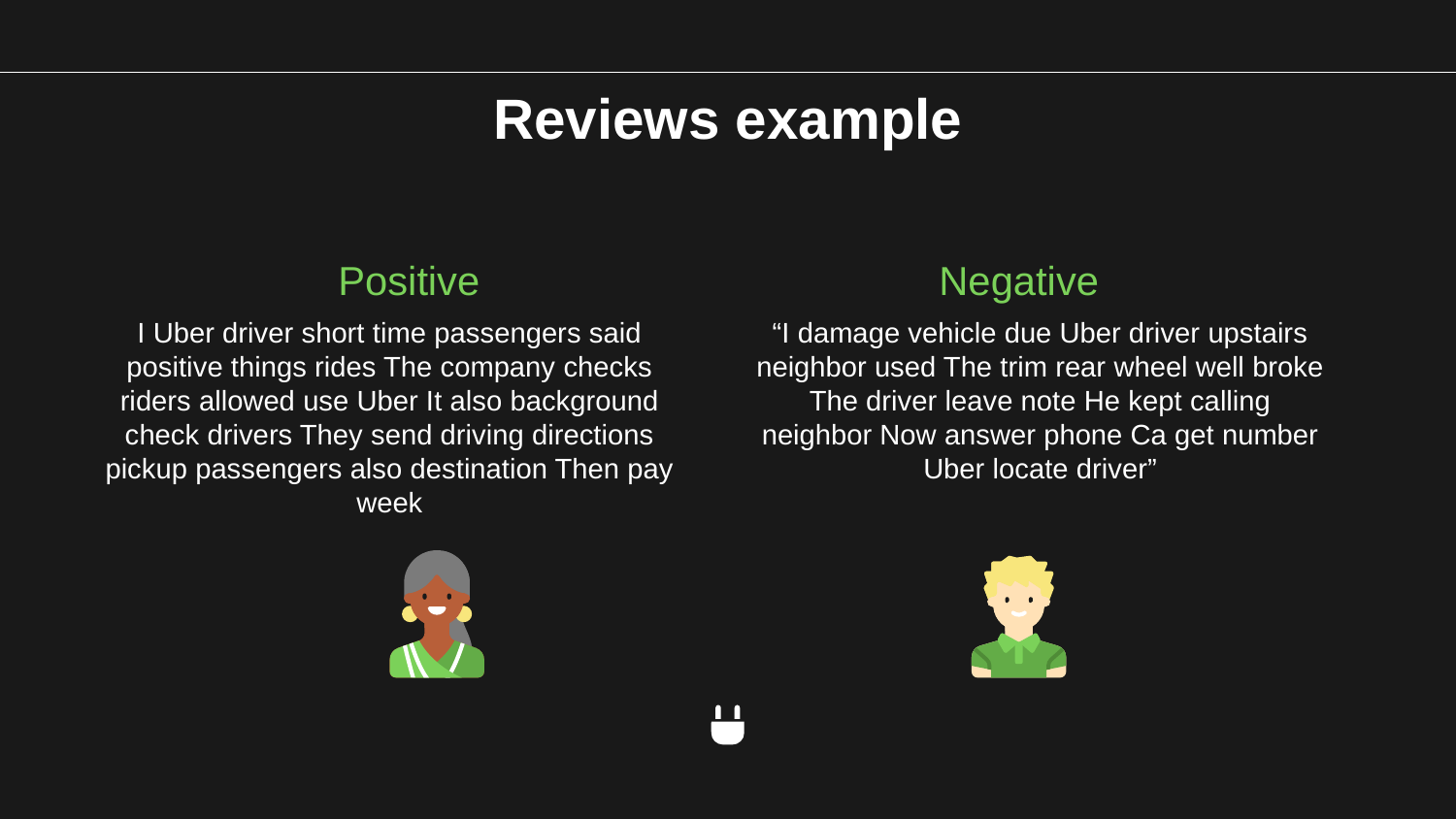

# Reviews example
Positive
Negative
I Uber driver short time passengers said positive things rides The company checks riders allowed use Uber It also background check drivers They send driving directions pickup passengers also destination Then pay week
“I damage vehicle due Uber driver upstairs neighbor used The trim rear wheel well broke The driver leave note He kept calling neighbor Now answer phone Ca get number Uber locate driver”